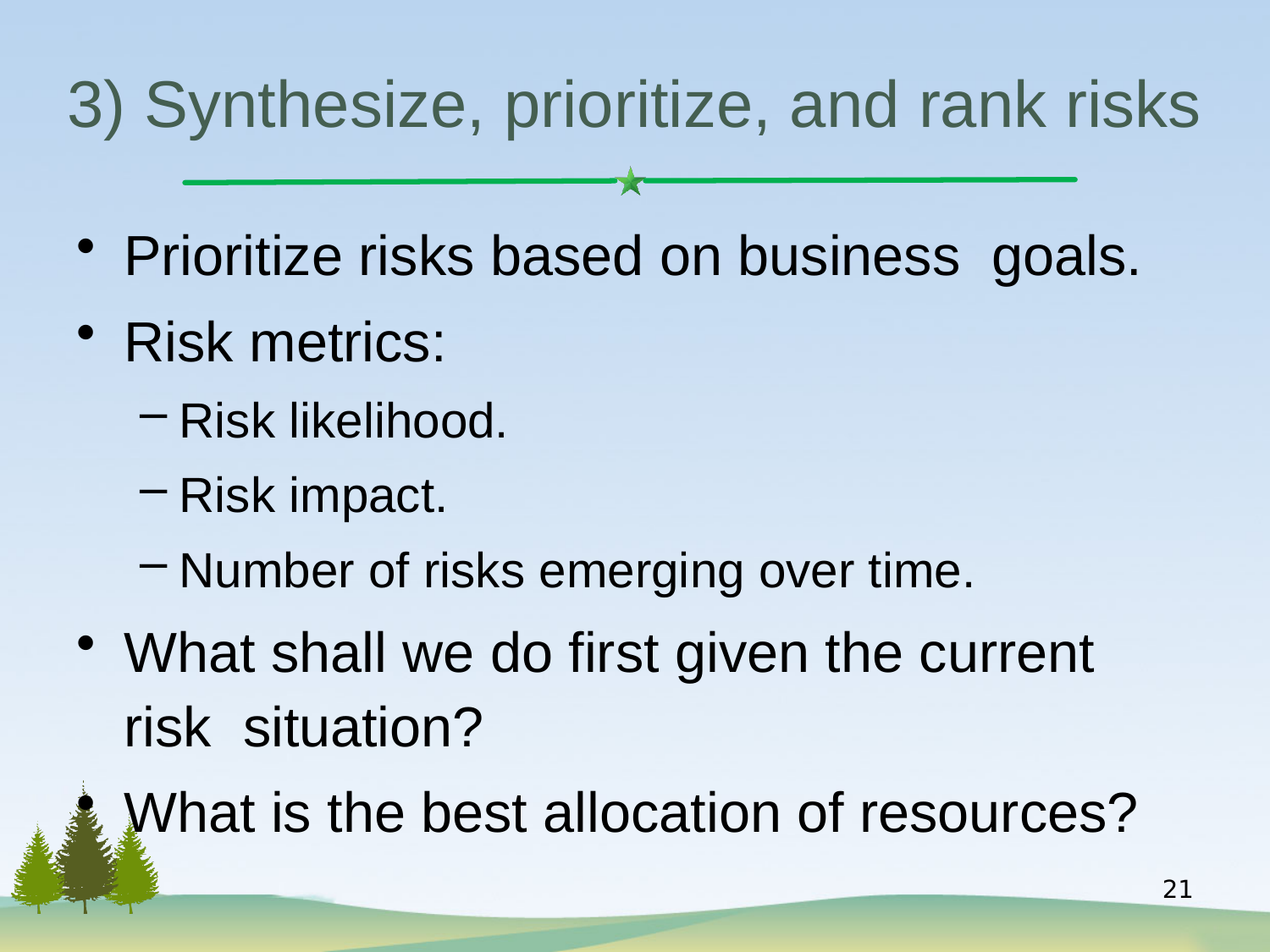

# 3) Synthesize, prioritize, and rank risks
Prioritize risks based on business  goals.
Risk metrics:
Risk likelihood.
Risk impact.
Number of risks emerging over time.
What shall we do first given the current risk  situation?
What is the best allocation of resources?
21